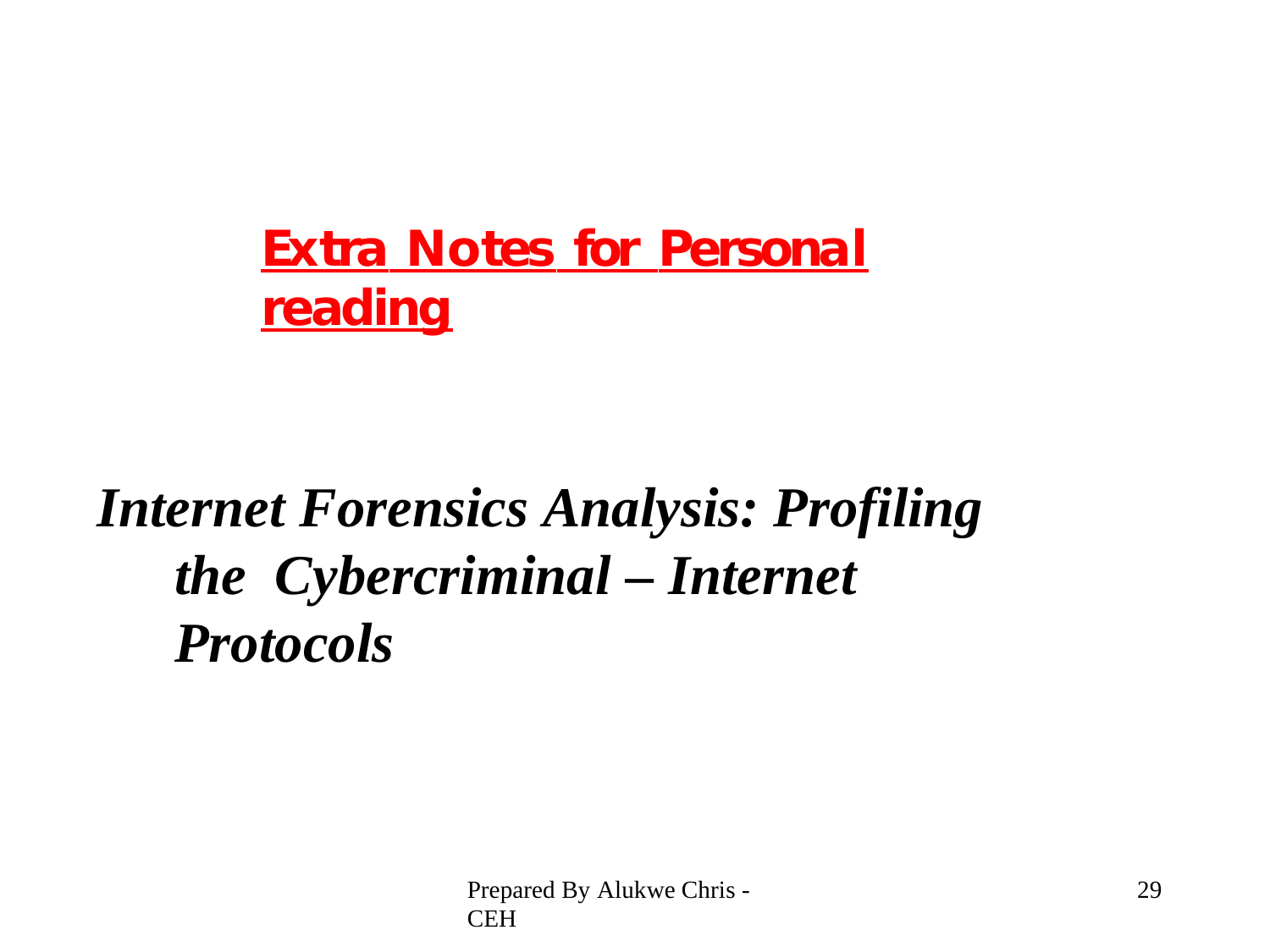

# Extra Notes for Personal reading
Internet Forensics Analysis: Profiling the  Cybercriminal – Internet Protocols
Prepared By Alukwe Chris - CEH
29